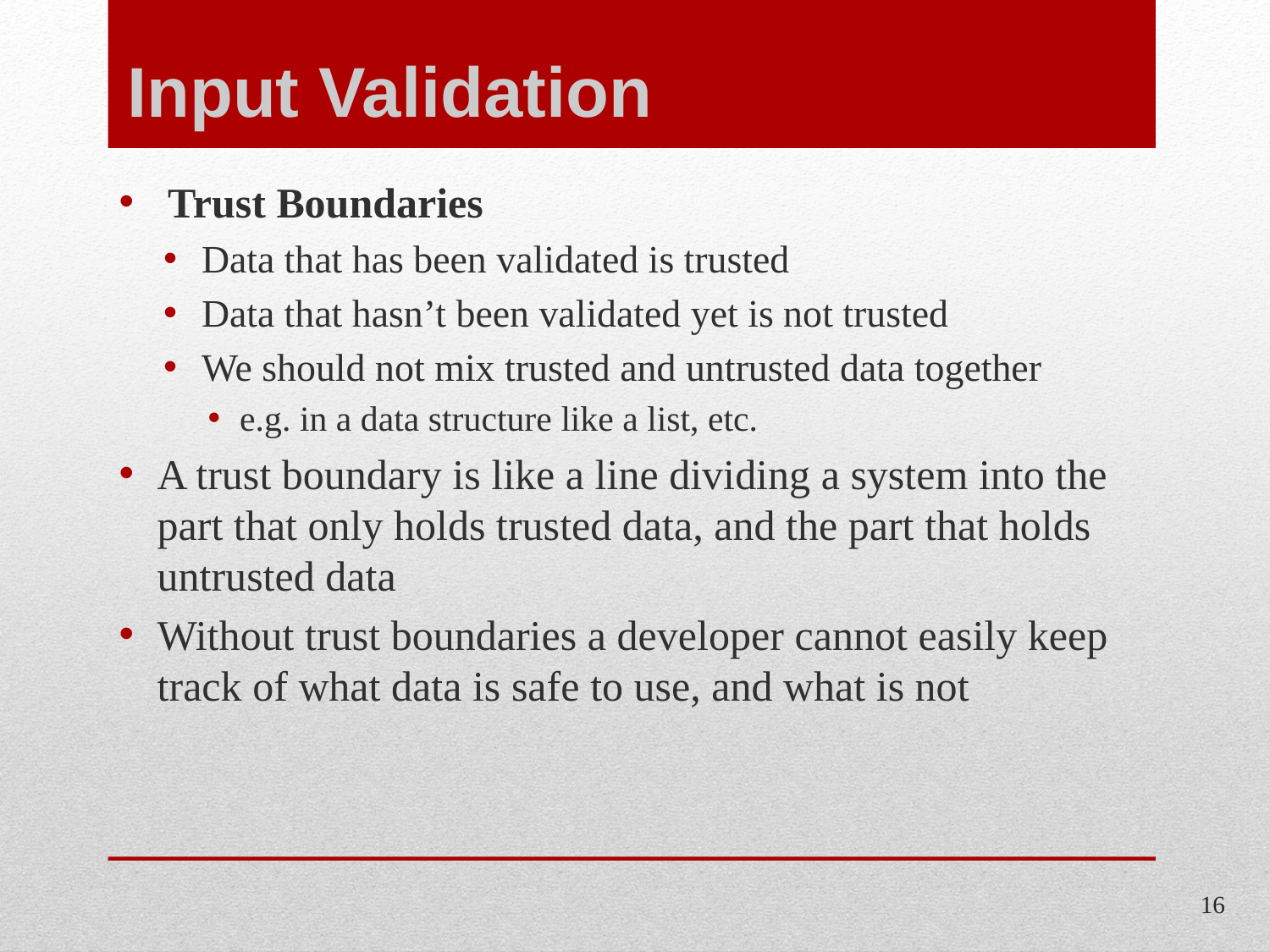

# Input Validation
 Trust Boundaries
Data that has been validated is trusted
Data that hasn’t been validated yet is not trusted
We should not mix trusted and untrusted data together
e.g. in a data structure like a list, etc.
A trust boundary is like a line dividing a system into the part that only holds trusted data, and the part that holds untrusted data
Without trust boundaries a developer cannot easily keep track of what data is safe to use, and what is not

16